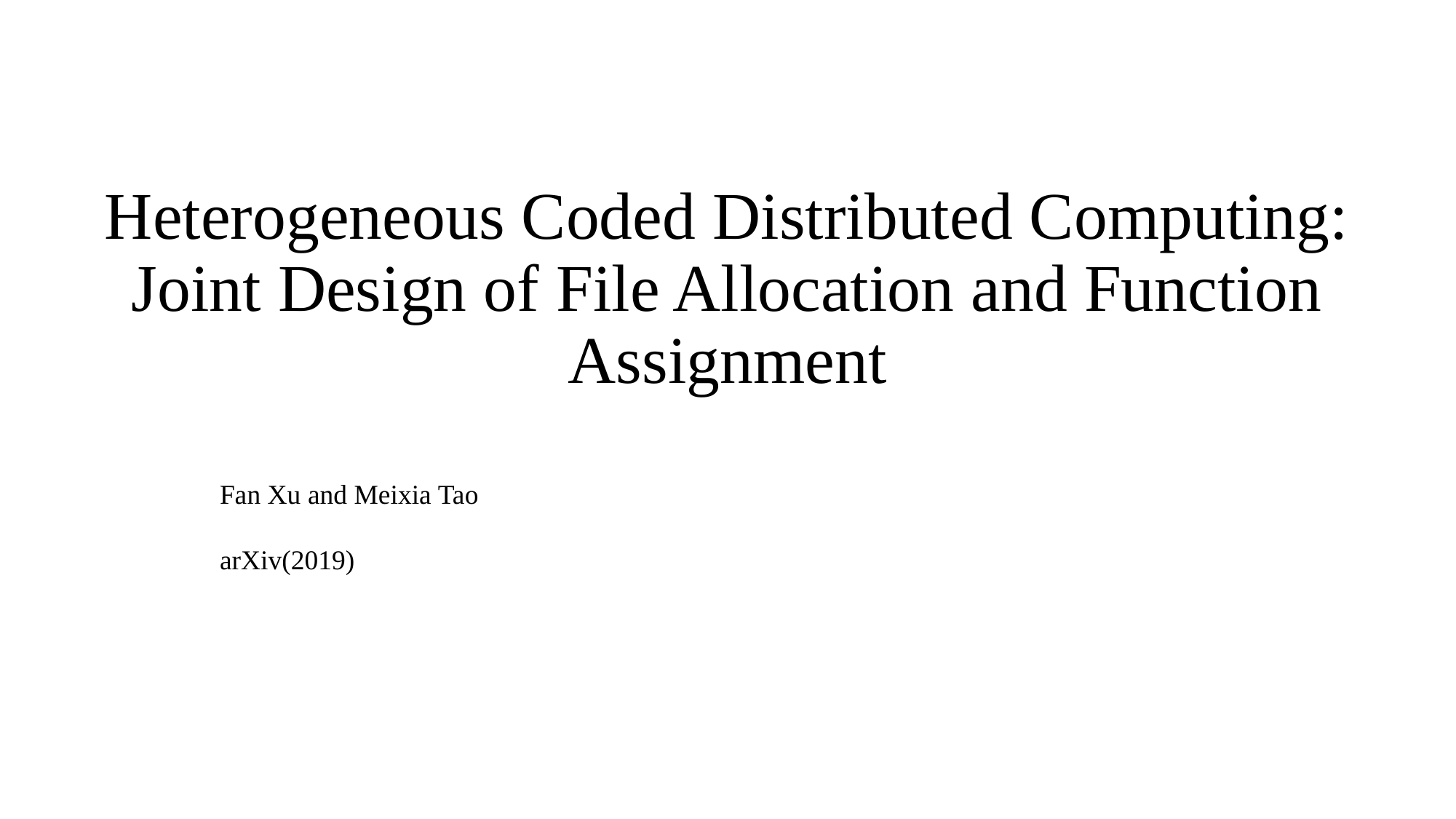

# Heterogeneous Coded Distributed Computing: Joint Design of File Allocation and Function Assignment
Fan Xu and Meixia Tao

arXiv(2019)